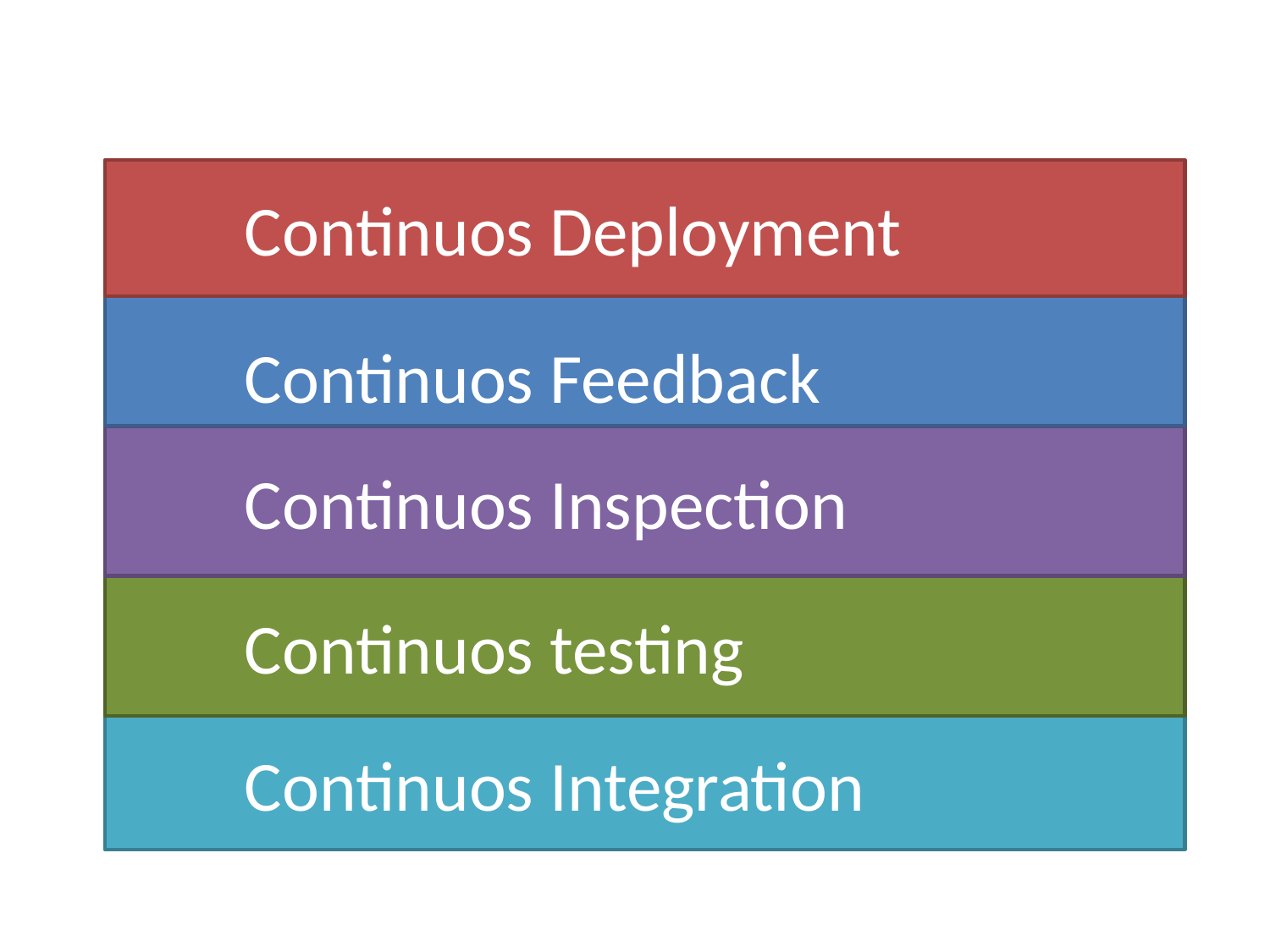

Continuos Deployment

        Continuos Feedback
        Continuos Inspection
        Continuos testing
        Continuos Integration